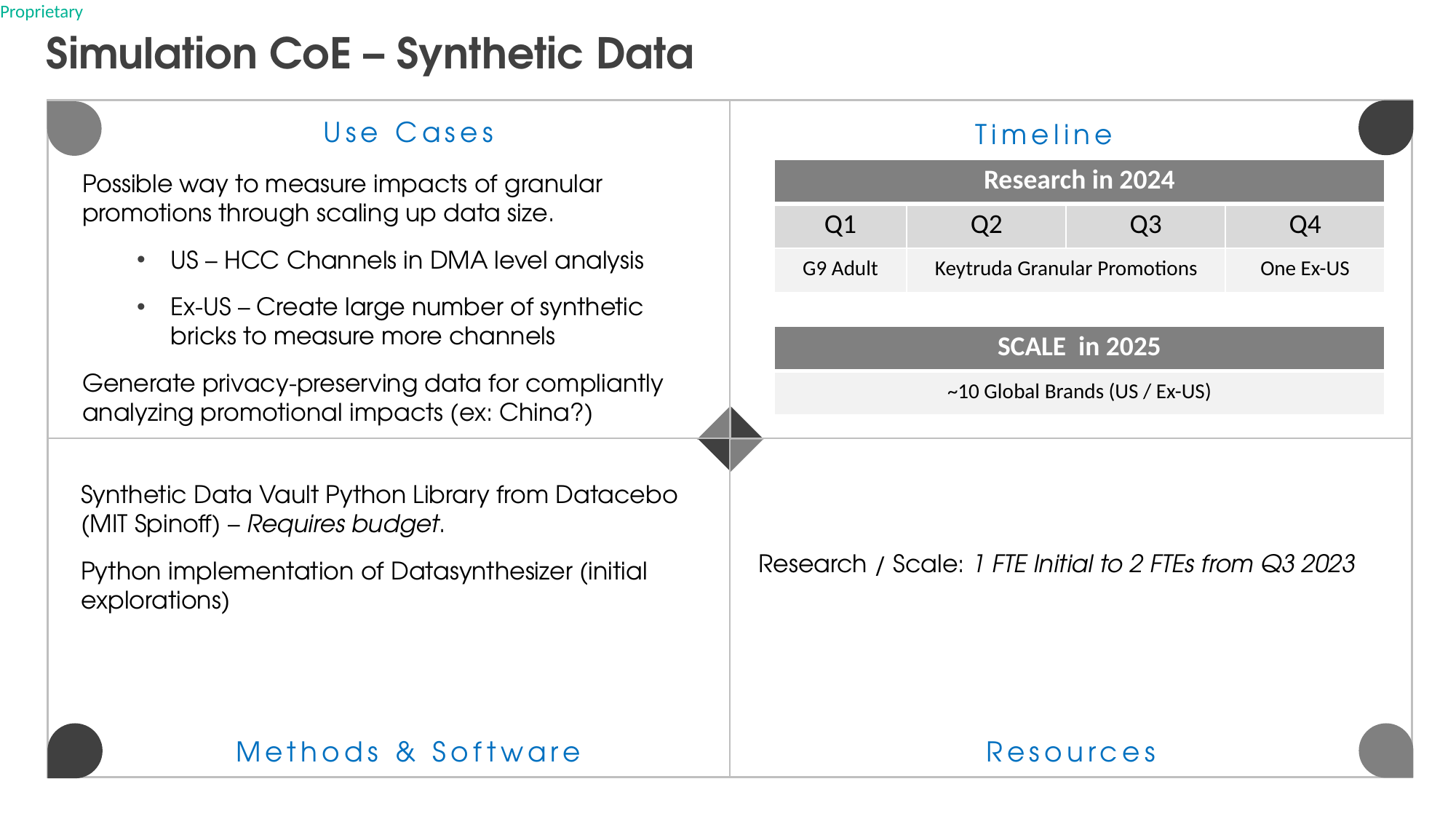

Simulation CoE – Synthetic Data

Use Cases
Timeline
| Research in 2024 | Q1 | Q2 | Q3 |
| --- | --- | --- | --- |
| Q1 | Q2 | Q3 | Q4 |
| G9 Adult | Keytruda Granular Promotions |  | One Ex-US |
Possible way to measure impacts of granular promotions through scaling up data size.
US – HCC Channels in DMA level analysis
Ex-US – Create large number of synthetic bricks to measure more channels
Generate privacy-preserving data for compliantly analyzing promotional impacts (ex: China?)
| SCALE in 2025 |
| --- |
| ~10 Global Brands (US / Ex-US) |

Synthetic Data Vault Python Library from Datacebo (MIT Spinoff) – Requires budget.
Python implementation of Datasynthesizer (initial explorations)
Research / Scale: 1 FTE Initial to 2 FTEs from Q3 2023

Methods & Software
Resources